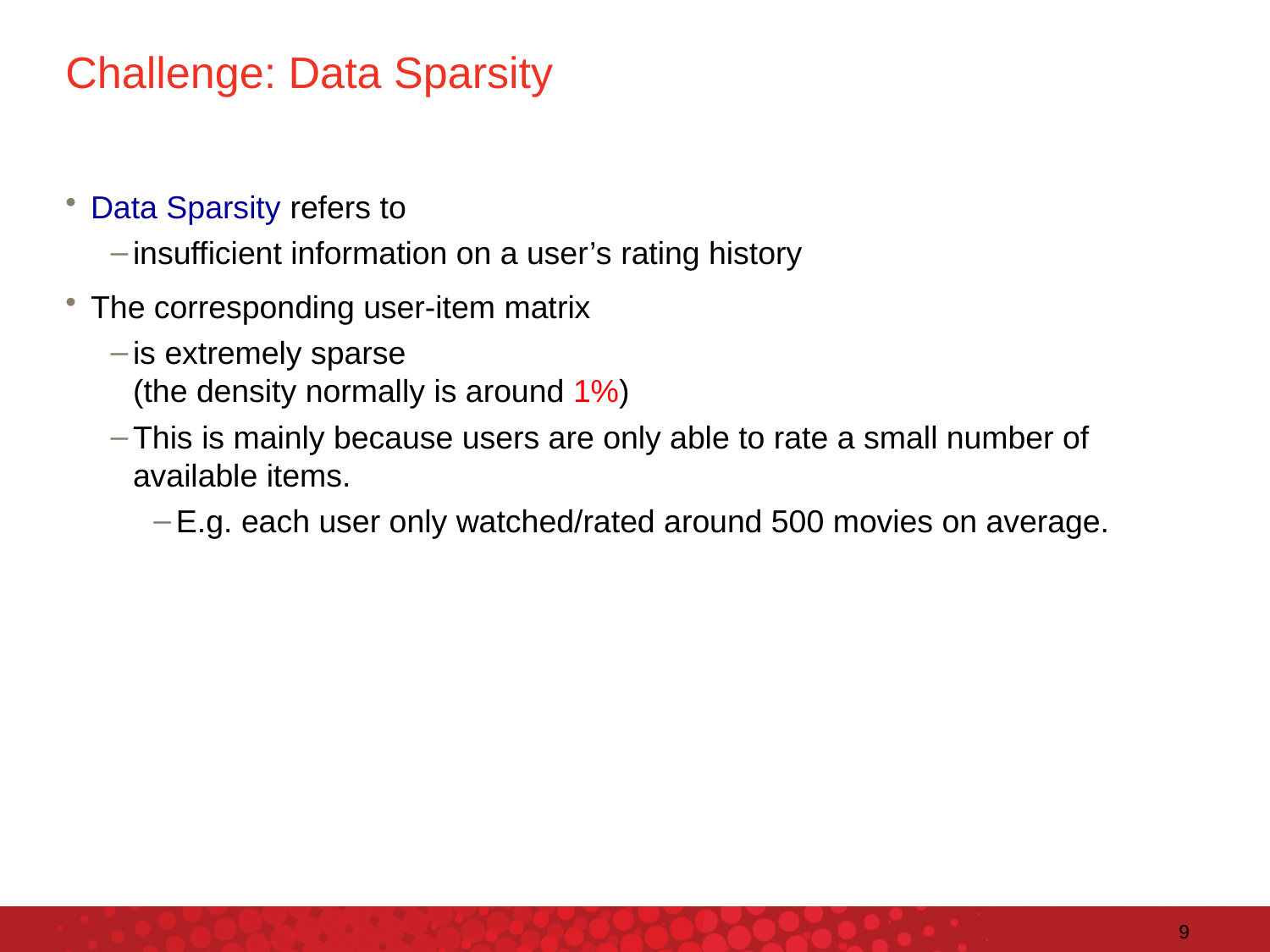

# Challenge: Data Sparsity
Data Sparsity refers to
insufficient information on a user’s rating history
The corresponding user-item matrix
is extremely sparse
(the density normally is around 1%)
This is mainly because users are only able to rate a small number of available items.
E.g. each user only watched/rated around 500 movies on average.
9